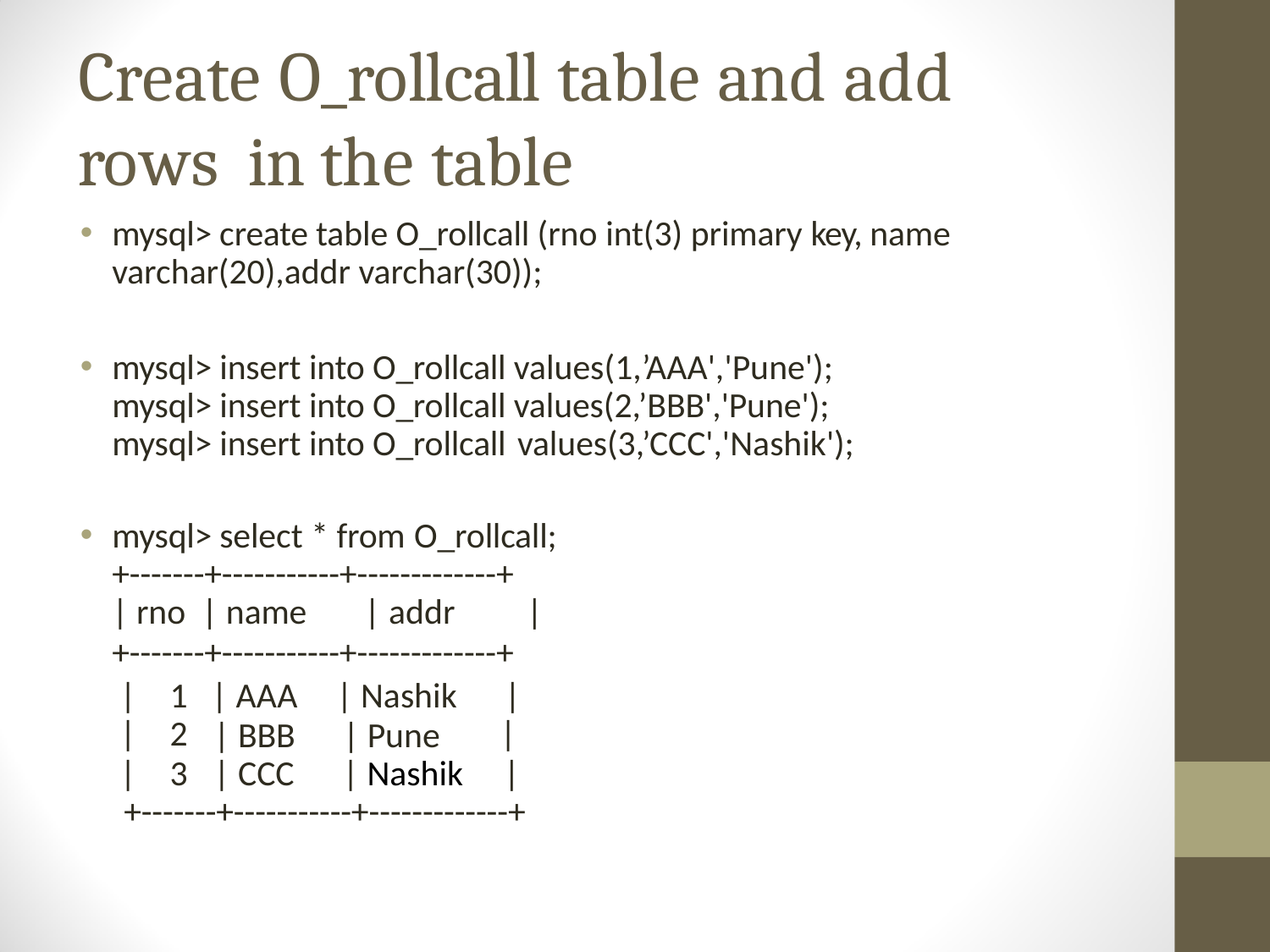

# Create O_rollcall table and add rows  in the table
mysql> create table O_rollcall (rno int(3) primary key, name  varchar(20),addr varchar(30));

mysql> insert into O_rollcall values(1,’AAA','Pune');  mysql> insert into O_rollcall values(2,’BBB','Pune');  mysql> insert into O_rollcall values(3,’CCC','Nashik');

mysql> select * from O_rollcall;
+-------+-----------+-------------+
| rno | name	| addr	|
+-------+-----------+-------------+
|	1	| AAA	| Nashik	|
|	2	|
|	3
| BBB	| Pune
| CCC      | Nashik     |
+-------+-----------+-------------+